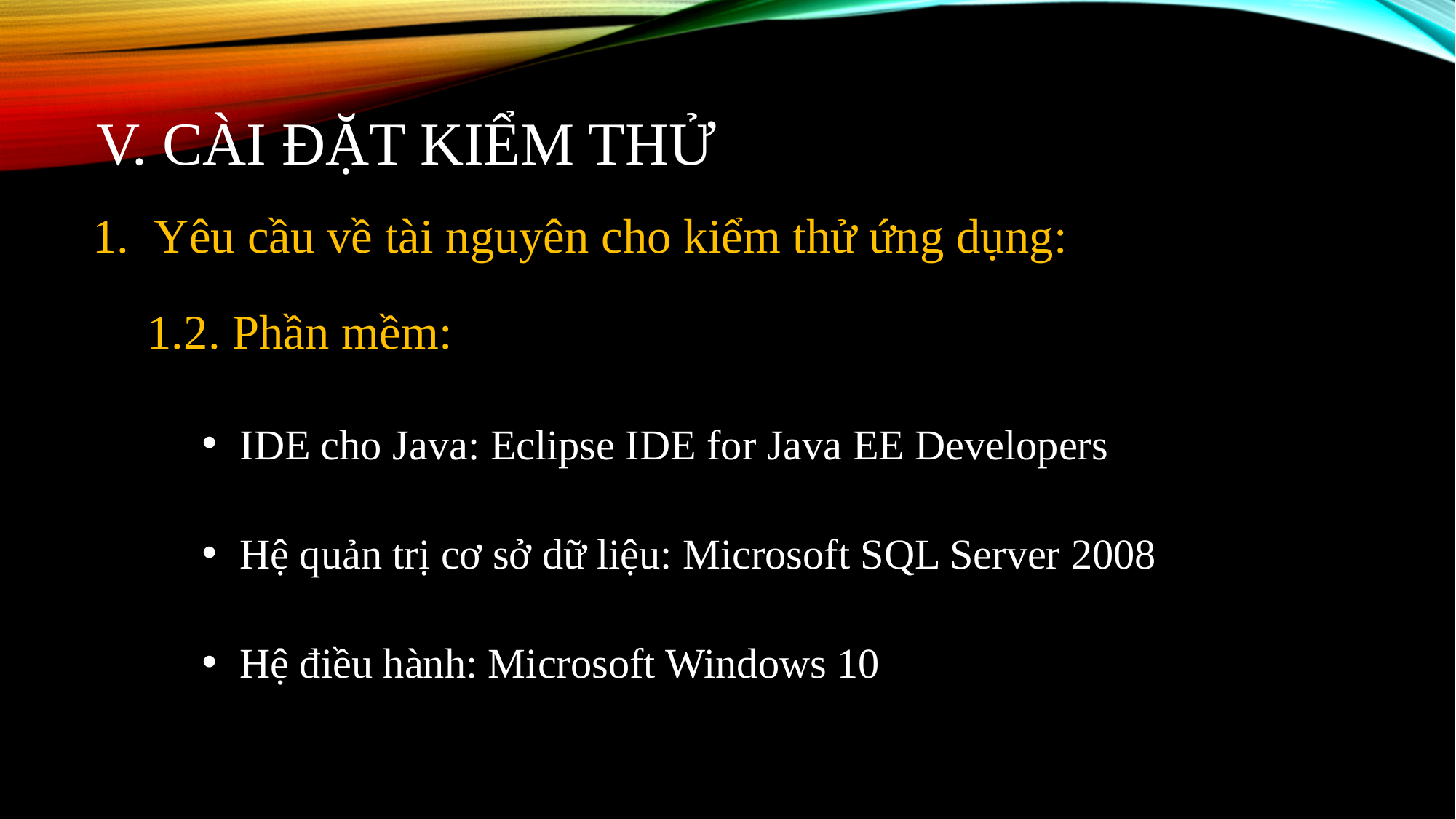

# V. Cài đặt kiểm thử
Yêu cầu về tài nguyên cho kiểm thử ứng dụng:
1.2. Phần mềm:
 IDE cho Java: Eclipse IDE for Java EE Developers
 Hệ quản trị cơ sở dữ liệu: Microsoft SQL Server 2008
 Hệ điều hành: Microsoft Windows 10